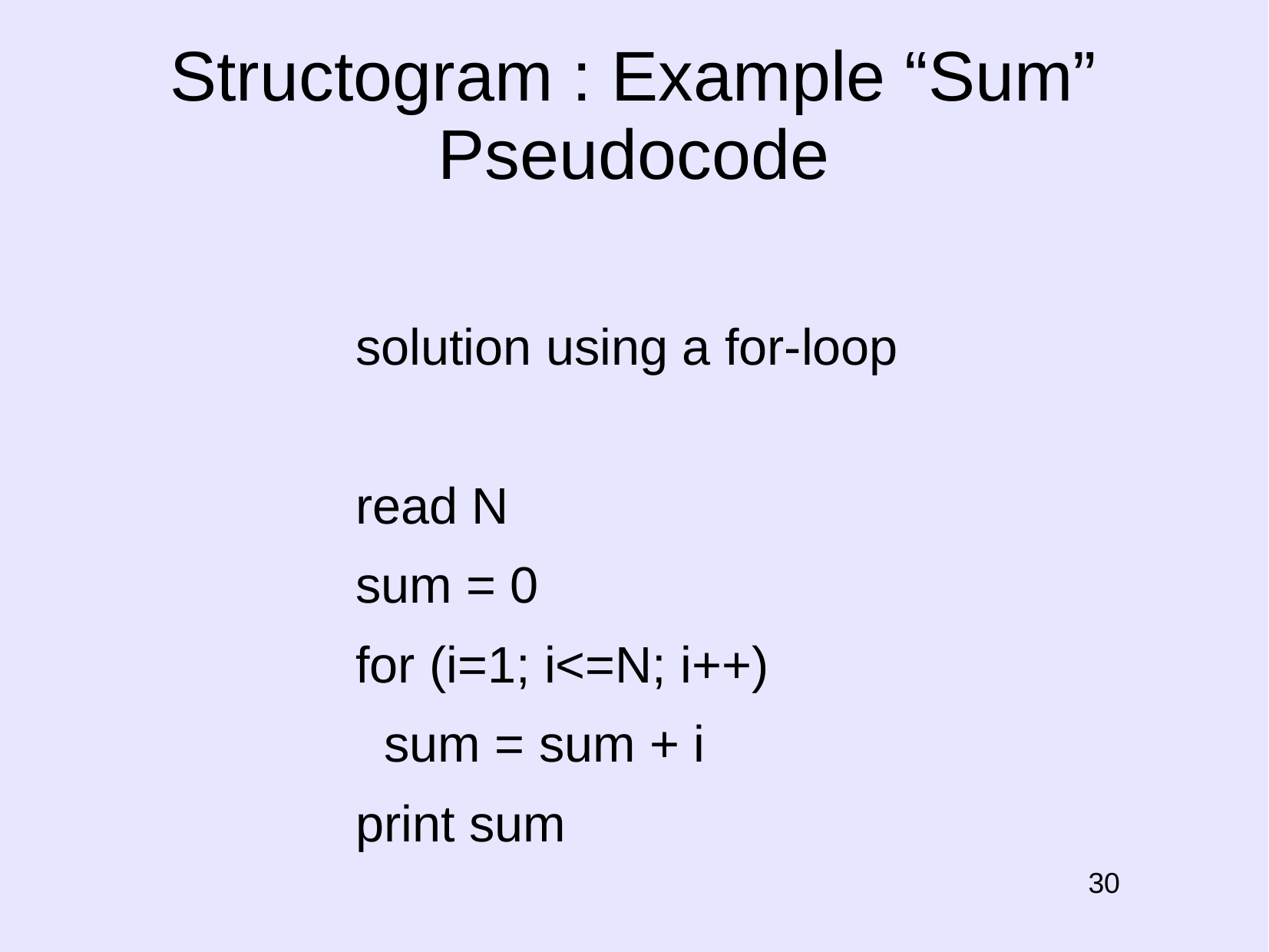

Structogram : Example “Sum” Pseudocode
solution using a for-loop

read N
sum = 0
for (i=1; i<=N; i++)
  sum = sum + i
print sum
# 30